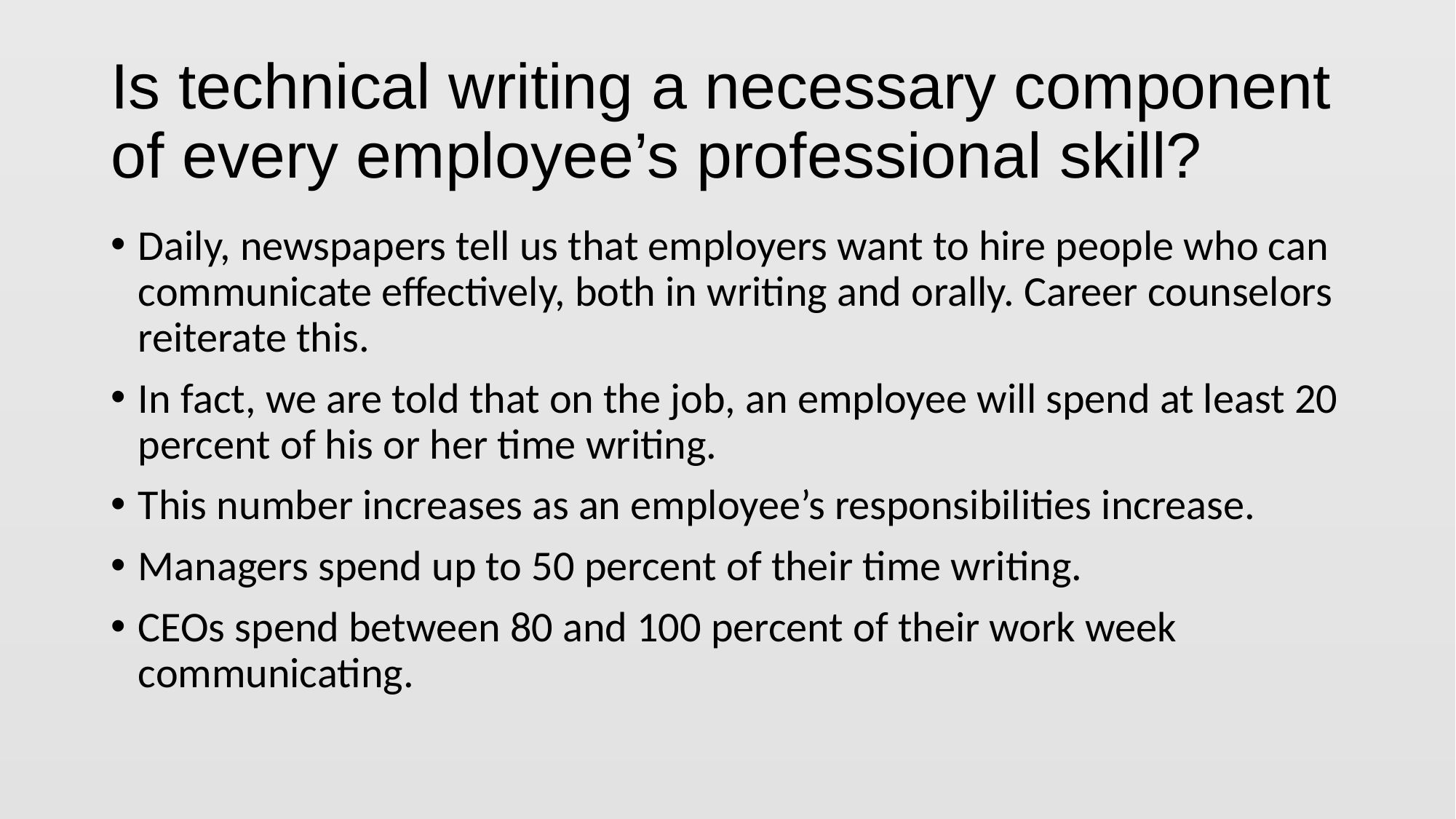

# Is technical writing a necessary component of every employee’s professional skill?
Daily, newspapers tell us that employers want to hire people who can communicate effectively, both in writing and orally. Career counselors reiterate this.
In fact, we are told that on the job, an employee will spend at least 20 percent of his or her time writing.
This number increases as an employee’s responsibilities increase.
Managers spend up to 50 percent of their time writing.
CEOs spend between 80 and 100 percent of their work week communicating.